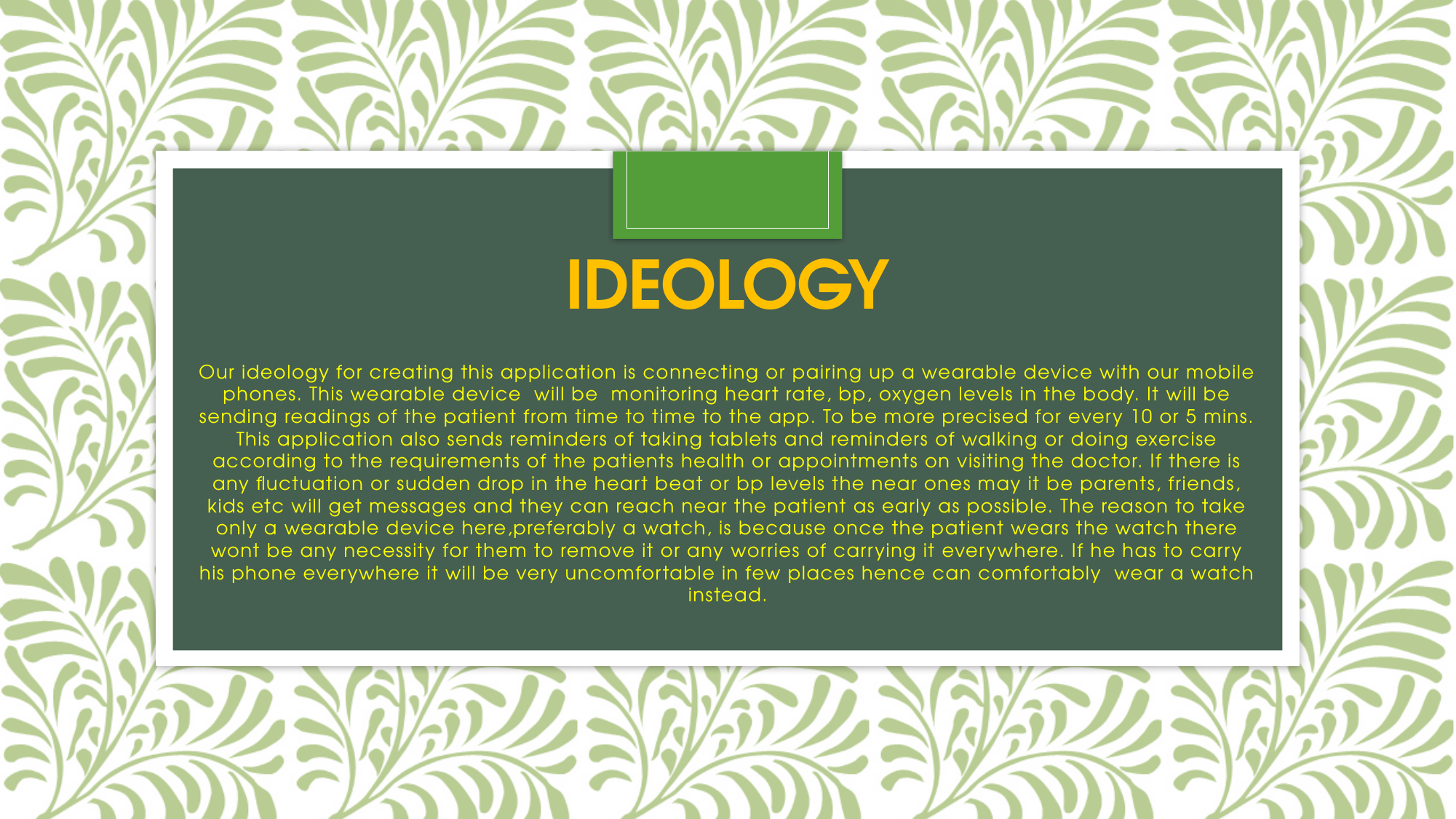

# IDEOLOGY
Our ideology for creating this application is connecting or pairing up a wearable device with our mobile phones. This wearable device  will be  monitoring heart rate, bp, oxygen levels in the body. It will be sending readings of the patient from time to time to the app. To be more precised for every 10 or 5 mins. This application also sends reminders of taking tablets and reminders of walking or doing exercise according to the requirements of the patients health or appointments on visiting the doctor. If there is any fluctuation or sudden drop in the heart beat or bp levels the near ones may it be parents, friends, kids etc will get messages and they can reach near the patient as early as possible. The reason to take only a wearable device here,preferably a watch, is because once the patient wears the watch there wont be any necessity for them to remove it or any worries of carrying it everywhere. If he has to carry his phone everywhere it will be very uncomfortable in few places hence can comfortably  wear a watch instead.